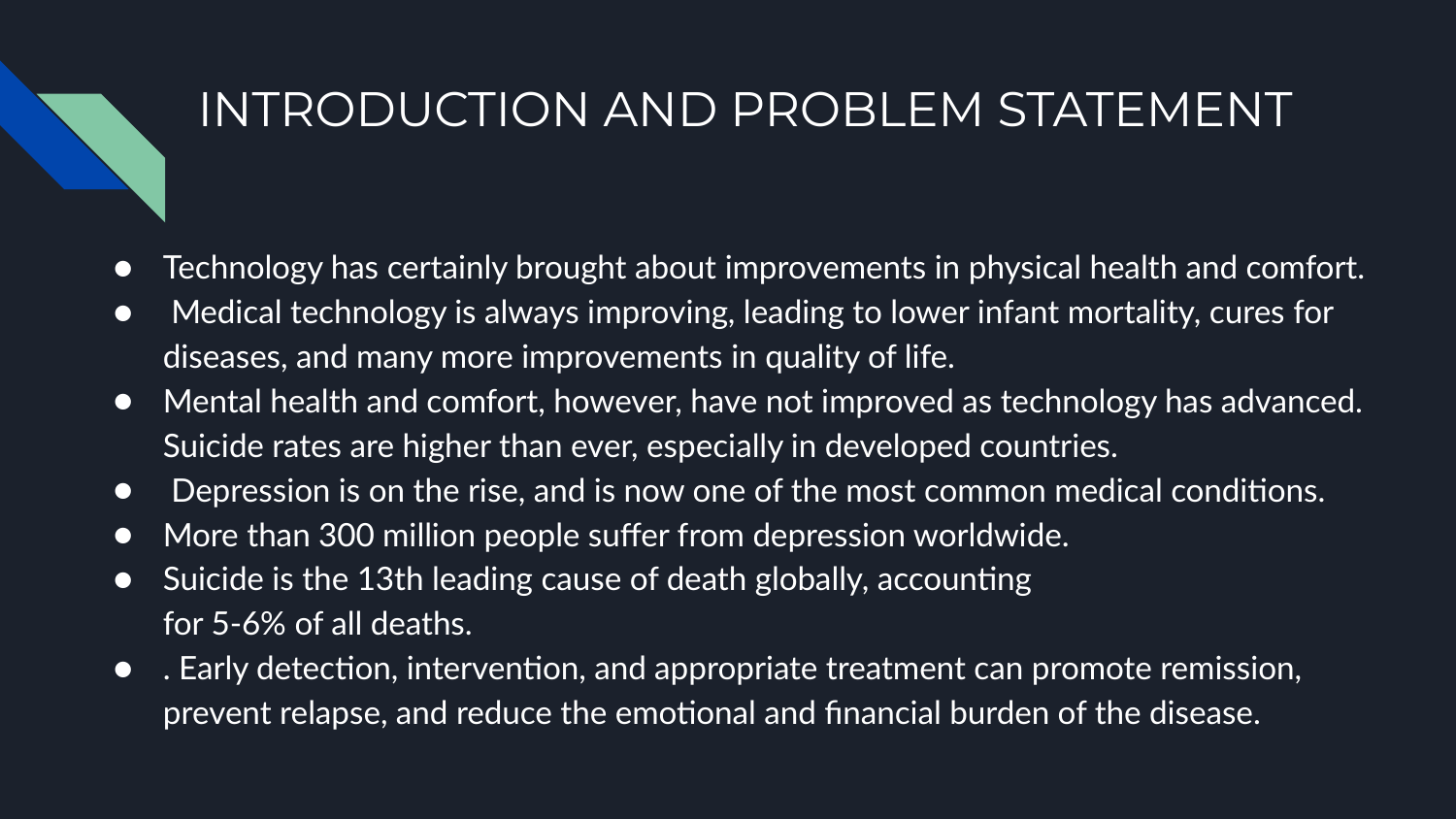

# INTRODUCTION AND PROBLEM STATEMENT

Technology has certainly brought about improvements in physical health and comfort.
 Medical technology is always improving, leading to lower infant mortality, cures for diseases, and many more improvements in quality of life.
Mental health and comfort, however, have not improved as technology has advanced. Suicide rates are higher than ever, especially in developed countries.
 Depression is on the rise, and is now one of the most common medical conditions.
More than 300 million people suffer from depression worldwide.
Suicide is the 13th leading cause of death globally, accounting
for 5-6% of all deaths.
. Early detection, intervention, and appropriate treatment can promote remission, prevent relapse, and reduce the emotional and financial burden of the disease.